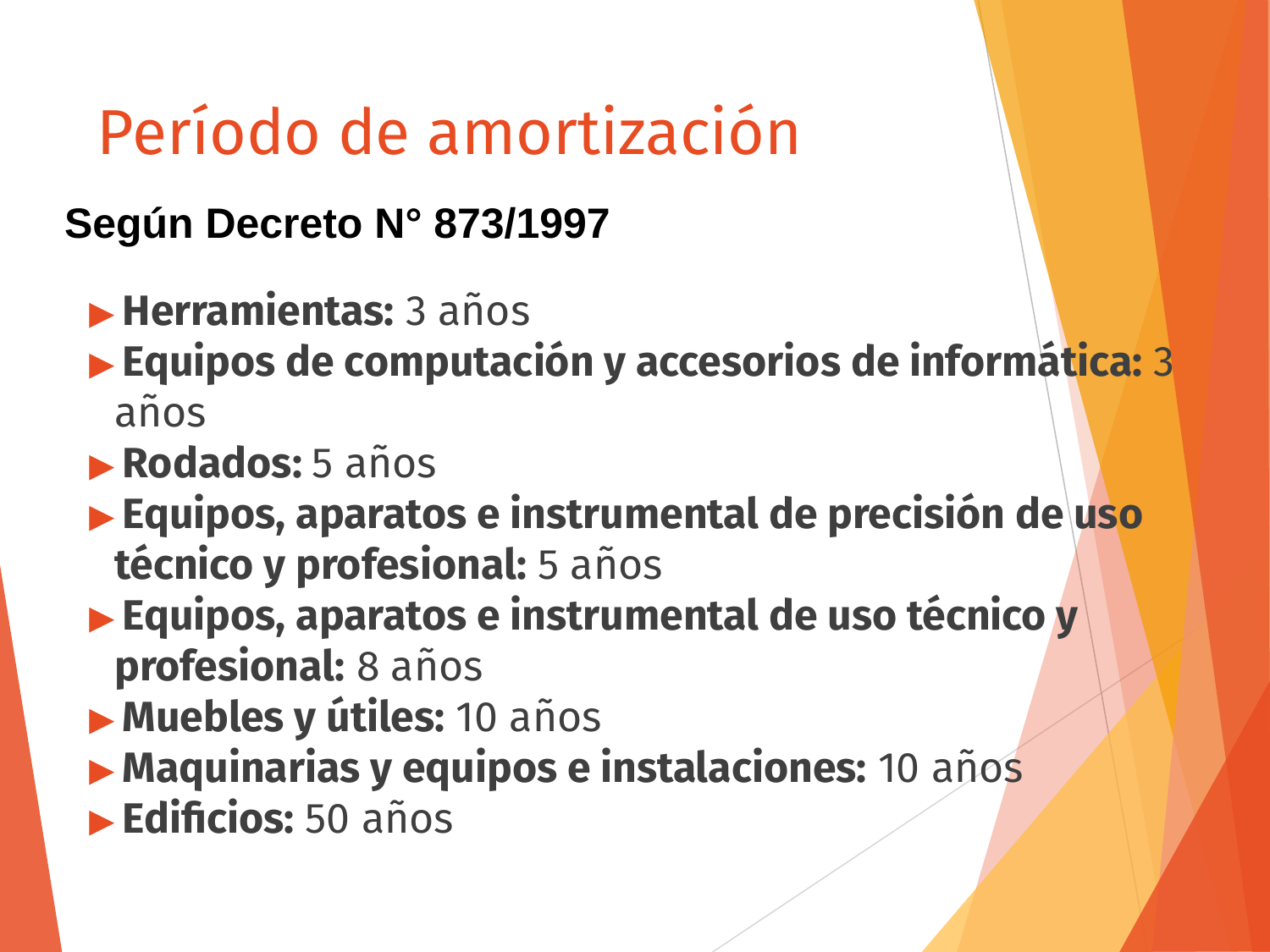

# Período de amortización
Según Decreto N° 873/1997

Herramientas: 3 años
Equipos de computación y accesorios de informática: 3 años
Rodados: 5 años
Equipos, aparatos e instrumental de precisión de uso técnico y profesional: 5 años
Equipos, aparatos e instrumental de uso técnico y profesional: 8 años
Muebles y útiles: 10 años
Maquinarias y equipos e instalaciones: 10 años
Edificios: 50 años